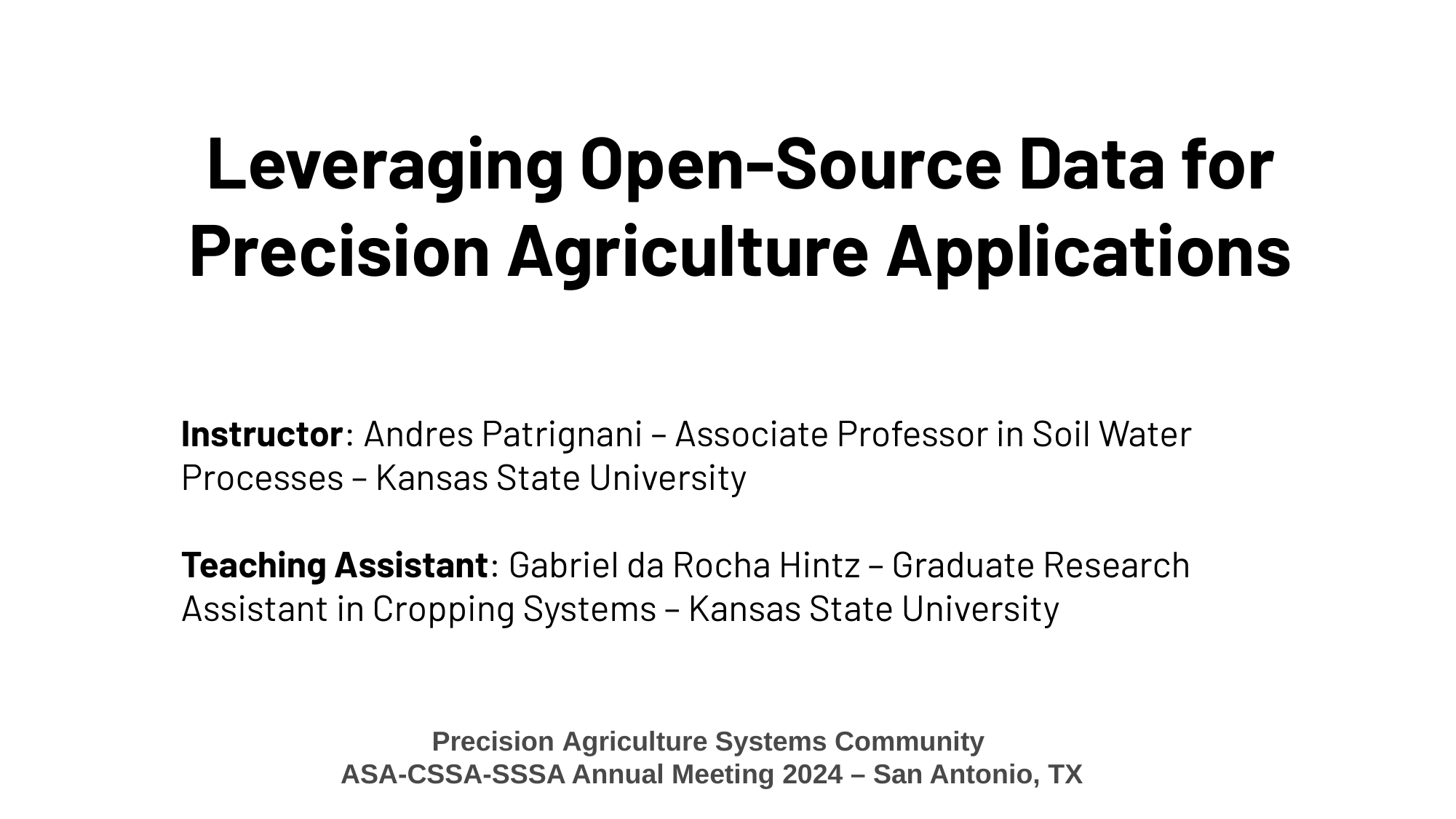

Leveraging Open-Source Data for Precision Agriculture Applications
Instructor: Andres Patrignani – Associate Professor in Soil Water Processes – Kansas State University

Teaching Assistant: Gabriel da Rocha Hintz – Graduate Research Assistant in Cropping Systems – Kansas State University
Precision Agriculture Systems Community
ASA-CSSA-SSSA Annual Meeting 2024 – San Antonio, TX